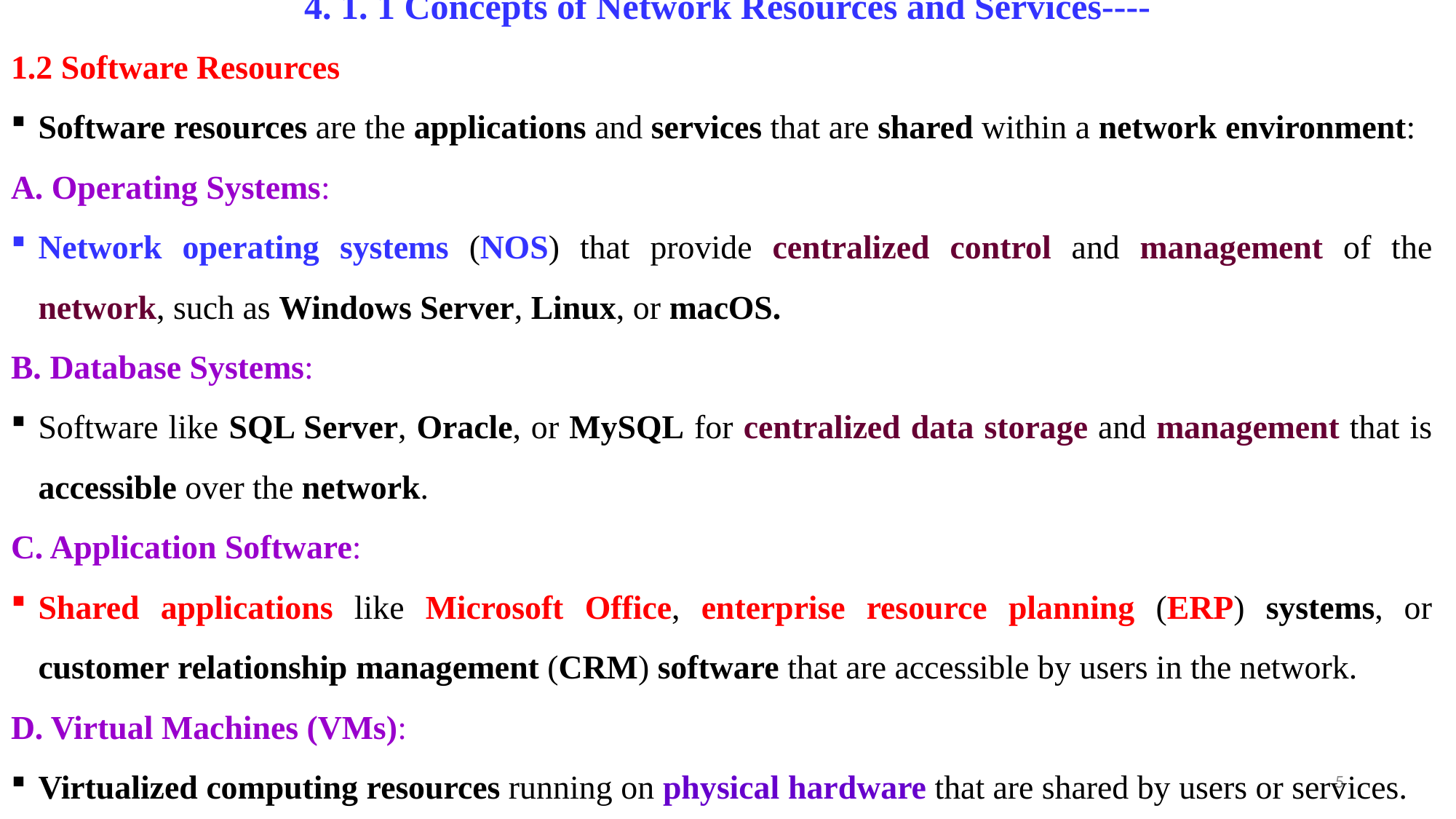

# 4. 1. 1 Concepts of Network Resources and Services----
1.2 Software Resources
Software resources are the applications and services that are shared within a network environment:
A. Operating Systems:
Network operating systems (NOS) that provide centralized control and management of the network, such as Windows Server, Linux, or macOS.
B. Database Systems:
Software like SQL Server, Oracle, or MySQL for centralized data storage and management that is accessible over the network.
C. Application Software:
Shared applications like Microsoft Office, enterprise resource planning (ERP) systems, or customer relationship management (CRM) software that are accessible by users in the network.
D. Virtual Machines (VMs):
Virtualized computing resources running on physical hardware that are shared by users or services.
5